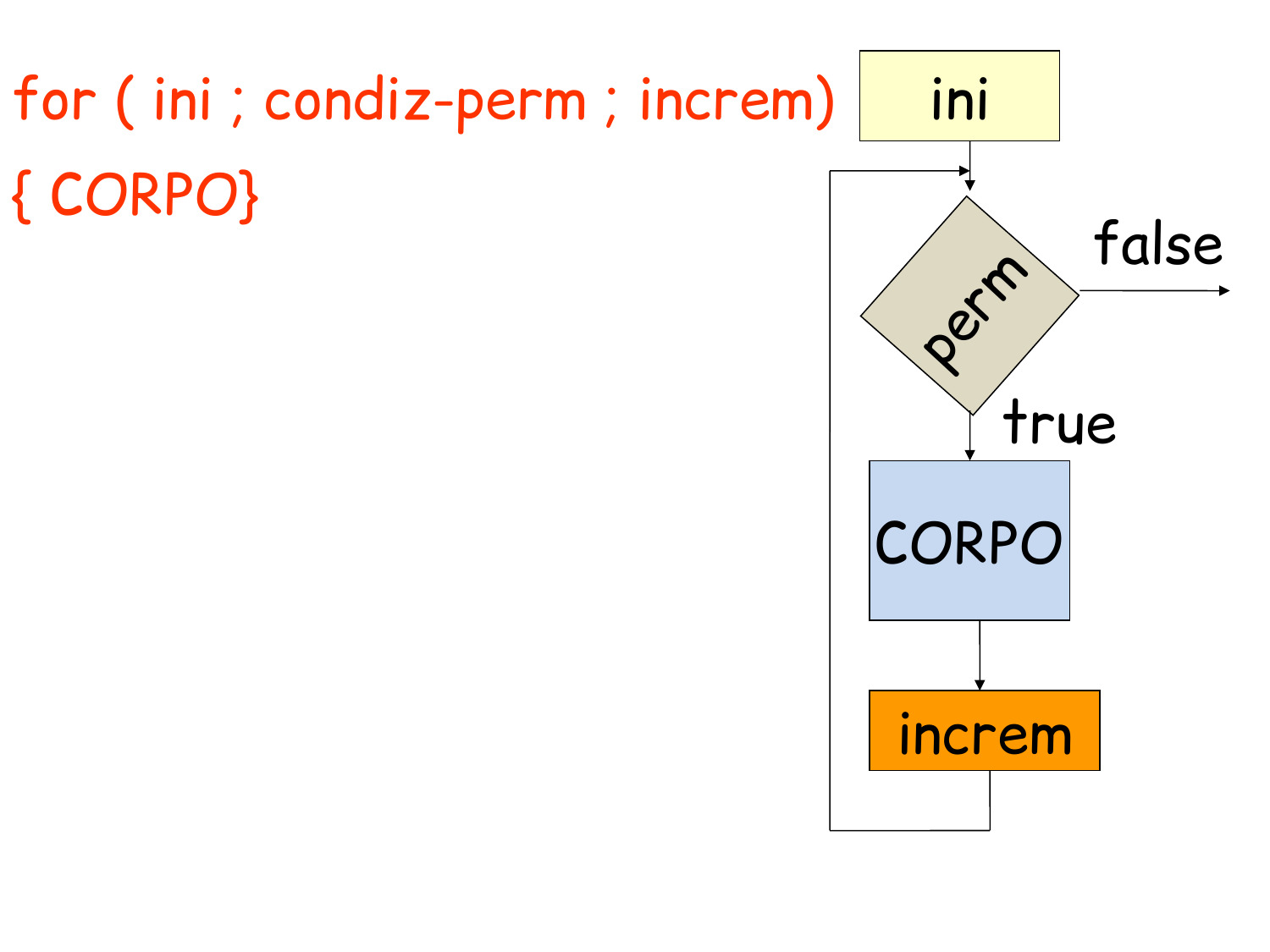

ini
for ( ini ; condiz-perm ; increm)
{ CORPO}

false
perm

true

CORPO

increm